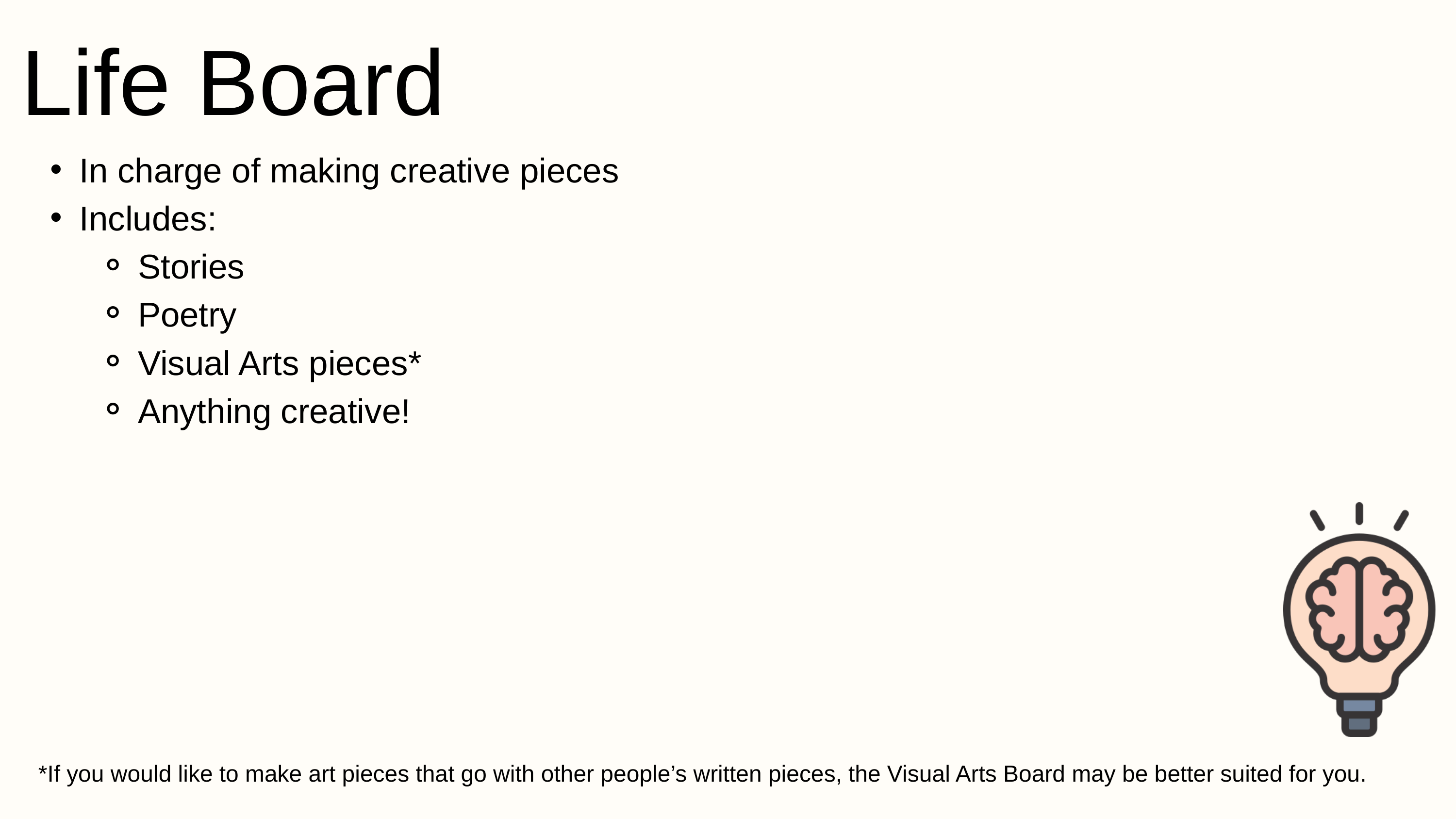

Life Board
In charge of making creative pieces
Includes:
Stories
Poetry
Visual Arts pieces*
Anything creative!

*If you would like to make art pieces that go with other people’s written pieces, the Visual Arts Board may be better suited for you.